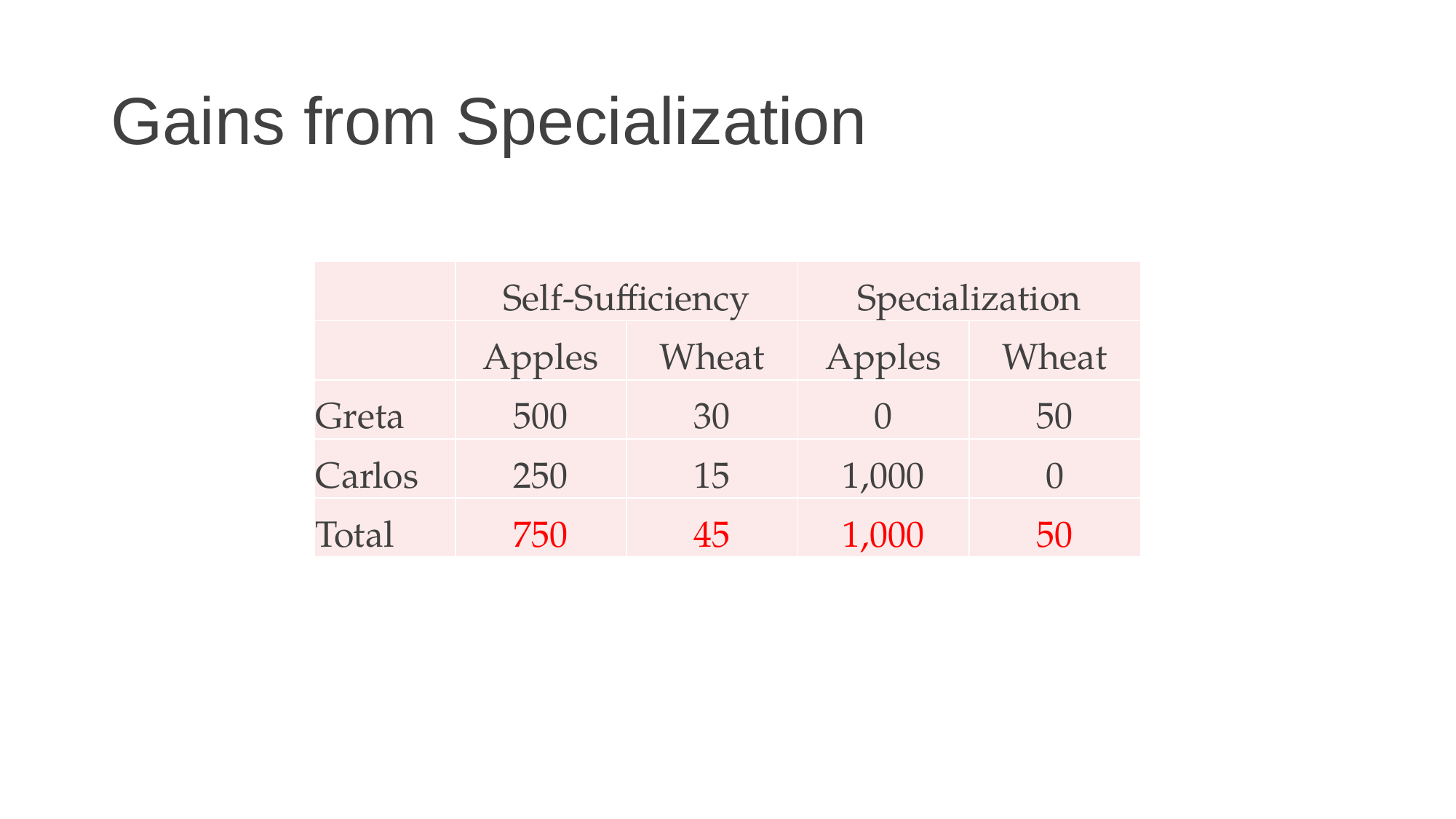

# Gains from Specialization
|  | Self-Sufficiency |  | Specialization |  |
| --- | --- | --- | --- | --- |
|  | Apples | Wheat | Apples | Wheat |
| Greta | 500 | 30 | 0 | 50 |
| Carlos | 250 | 15 | 1,000 | 0 |
| Total | 750 | 45 | 1,000 | 50 |